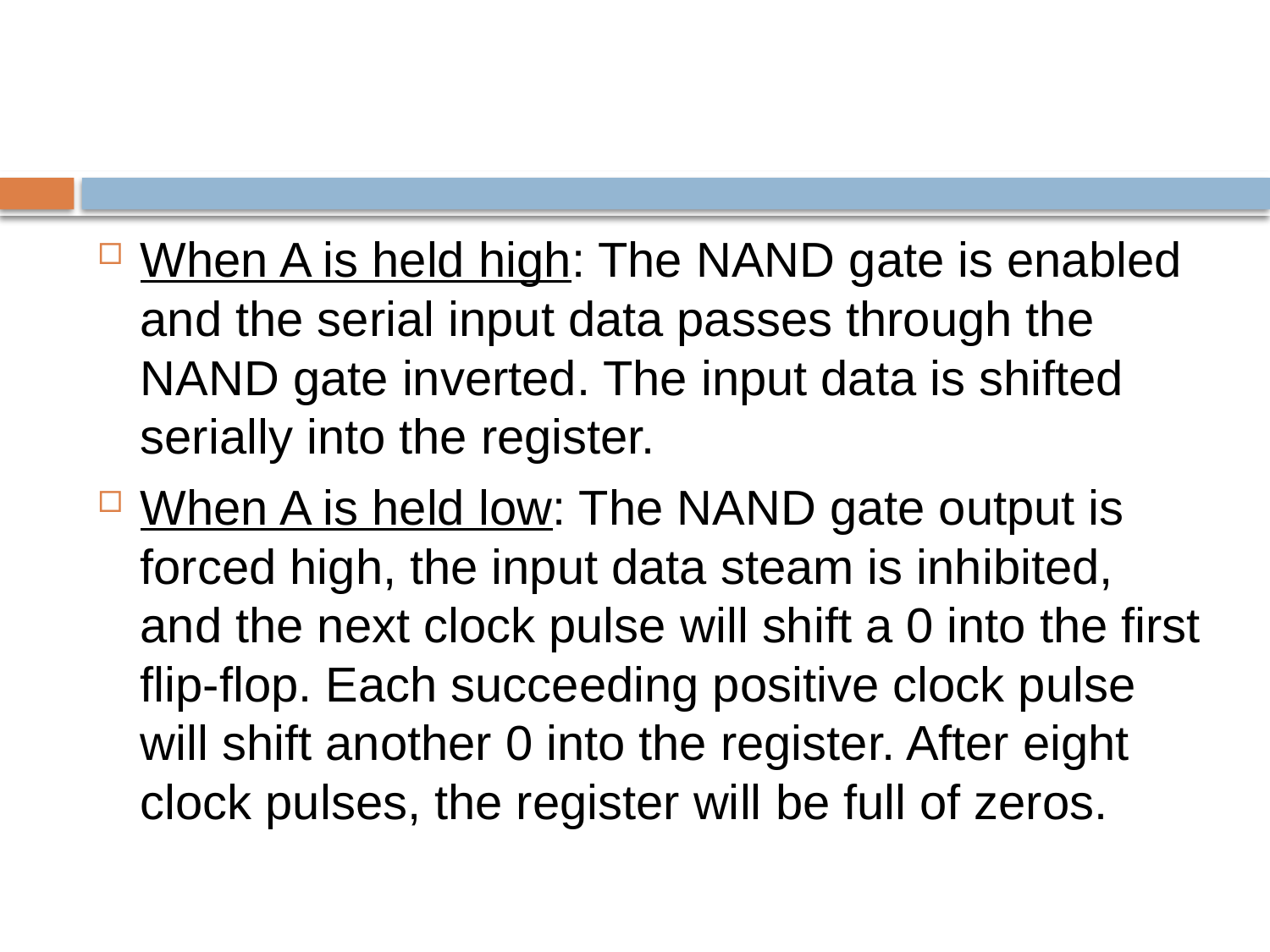

#
When A is held high: The NAND gate is enabled and the serial input data passes through the NAND gate inverted. The input data is shifted serially into the register.
When A is held low: The NAND gate output is forced high, the input data steam is inhibited, and the next clock pulse will shift a 0 into the ﬁrst ﬂip-ﬂop. Each succeeding positive clock pulse will shift another 0 into the register. After eight clock pulses, the register will be full of zeros.